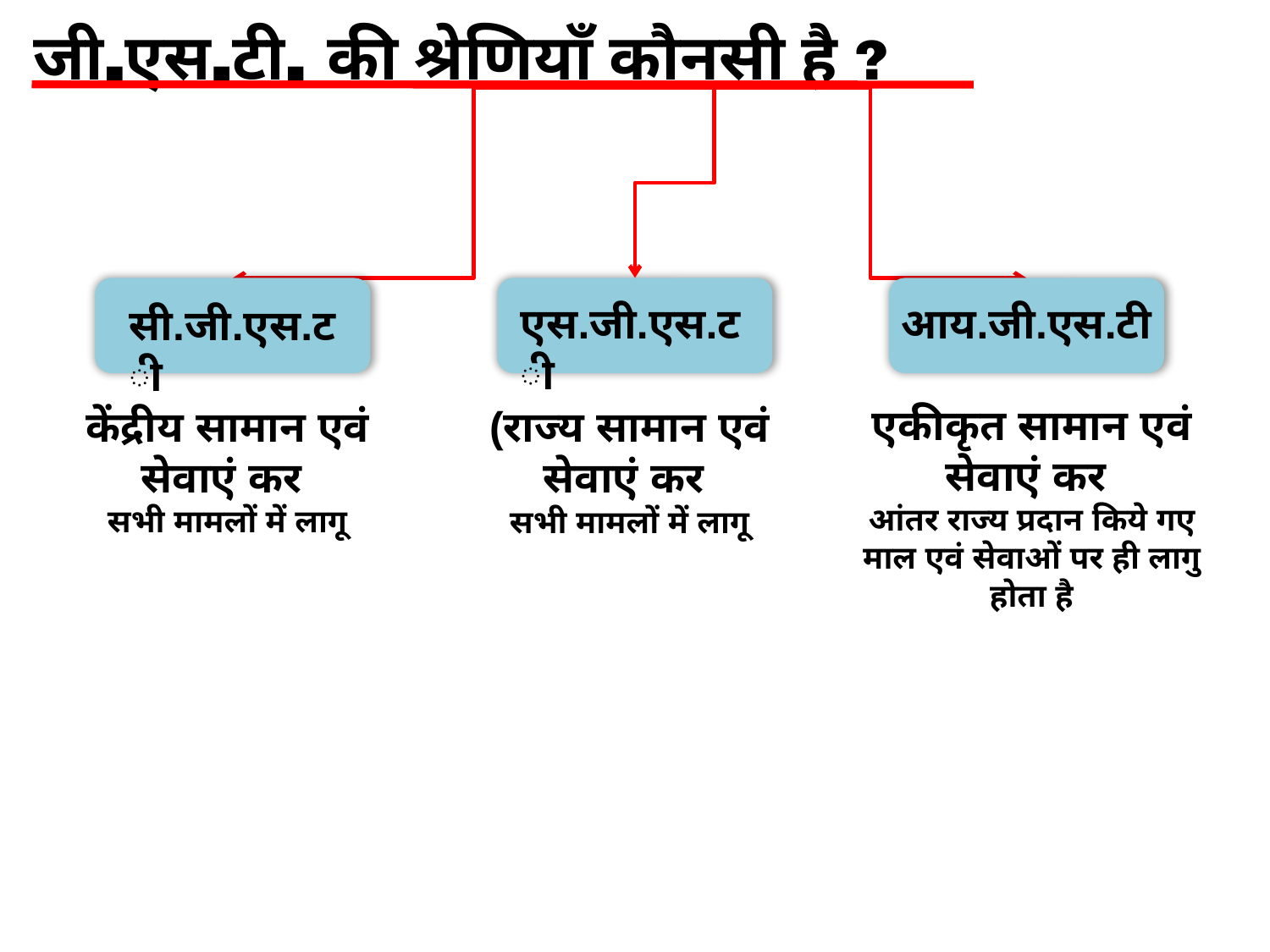

जी.एस.टी. की श्रेणियाँ कौनसी है ?

सी.जी.एस.टी

एस.जी.एस.टी

आय.जी.एस.टी
एकीकृत सामान एवं सेवाएं कर
आंतर राज्य प्रदान किये गए माल एवं सेवाओं पर ही लागु होता है
केंद्रीय सामान एवं सेवाएं कर
सभी मामलों में लागू
(राज्य सामान एवं सेवाएं कर
सभी मामलों में लागू